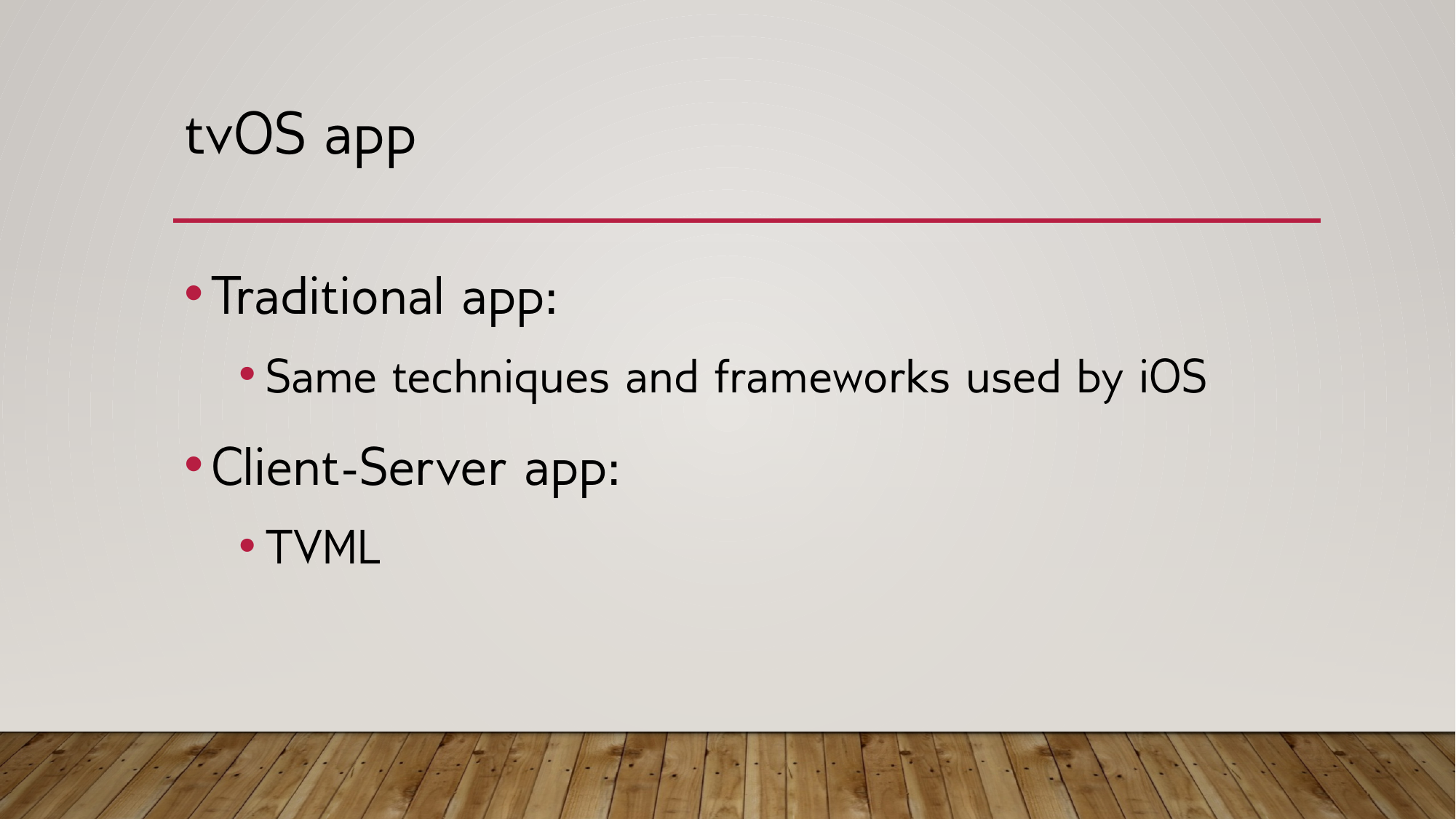

# tvOS app
Traditional app:
Same techniques and frameworks used by iOS
Client-Server app:
TVML